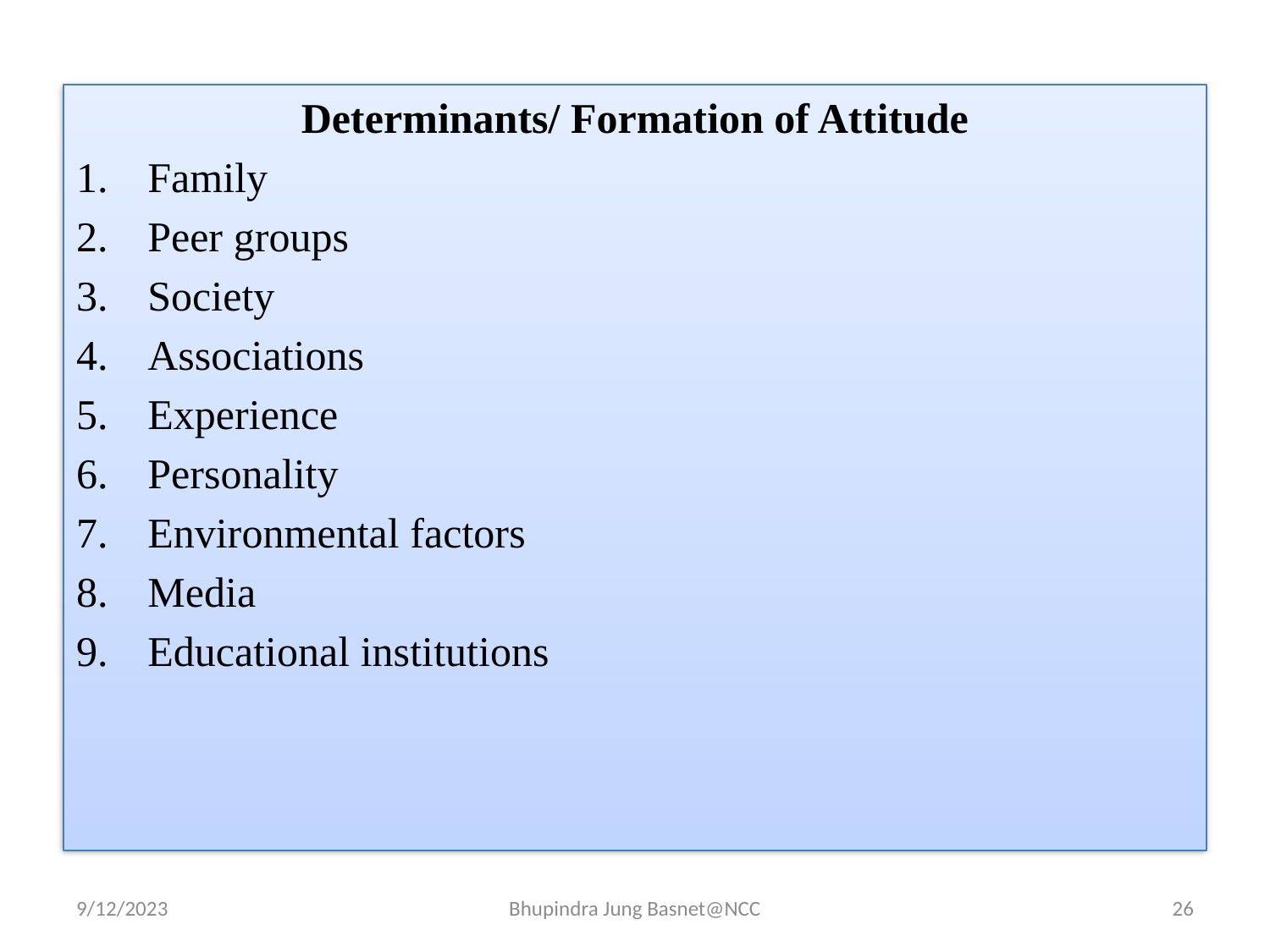

Determinants/ Formation of Attitude
Family
Peer groups
Society
Associations
Experience
Personality
Environmental factors
Media
Educational institutions
9/12/2023
Bhupindra Jung Basnet@NCC
26